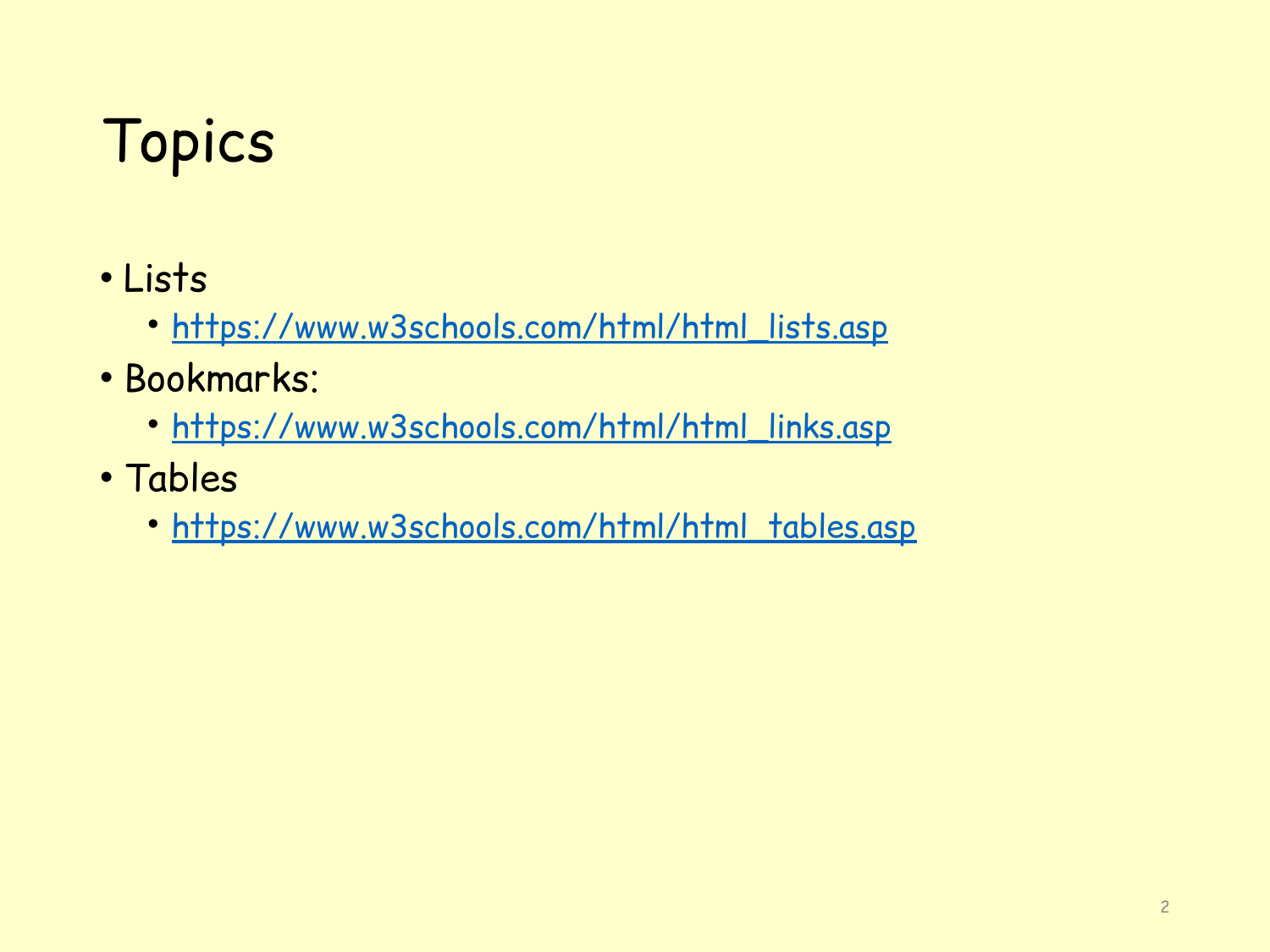

# Topics
Lists
https://www.w3schools.com/html/html_lists.asp
Bookmarks:
https://www.w3schools.com/html/html_links.asp
Tables
https://www.w3schools.com/html/html_tables.asp

2